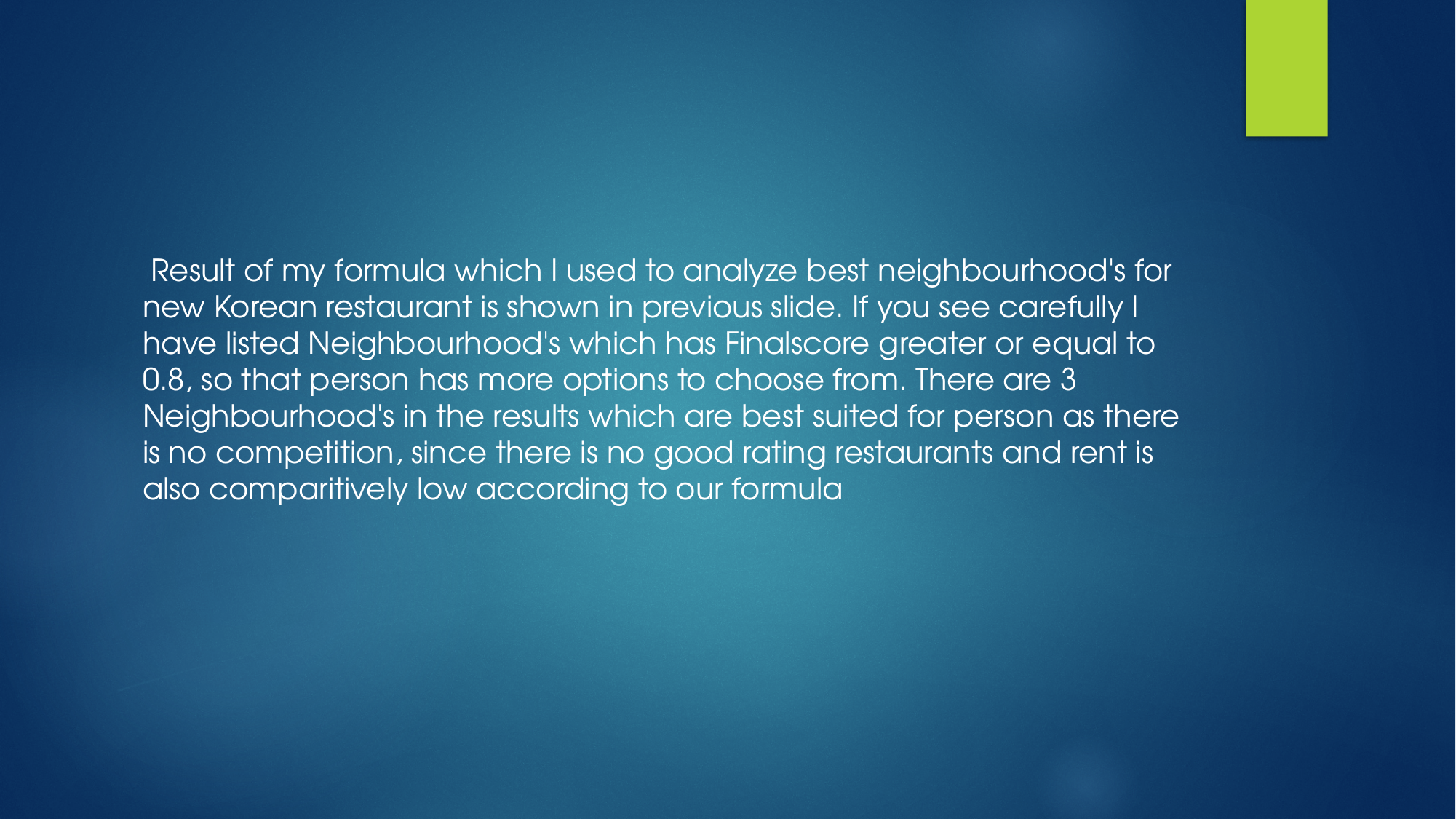

Result of my formula which I used to analyze best neighbourhood's for new Korean restaurant is shown in previous slide. If you see carefully I have listed Neighbourhood's which has Finalscore greater or equal to 0.8, so that person has more options to choose from. There are 3 Neighbourhood's in the results which are best suited for person as there is no competition, since there is no good rating restaurants and rent is also comparitively low according to our formula